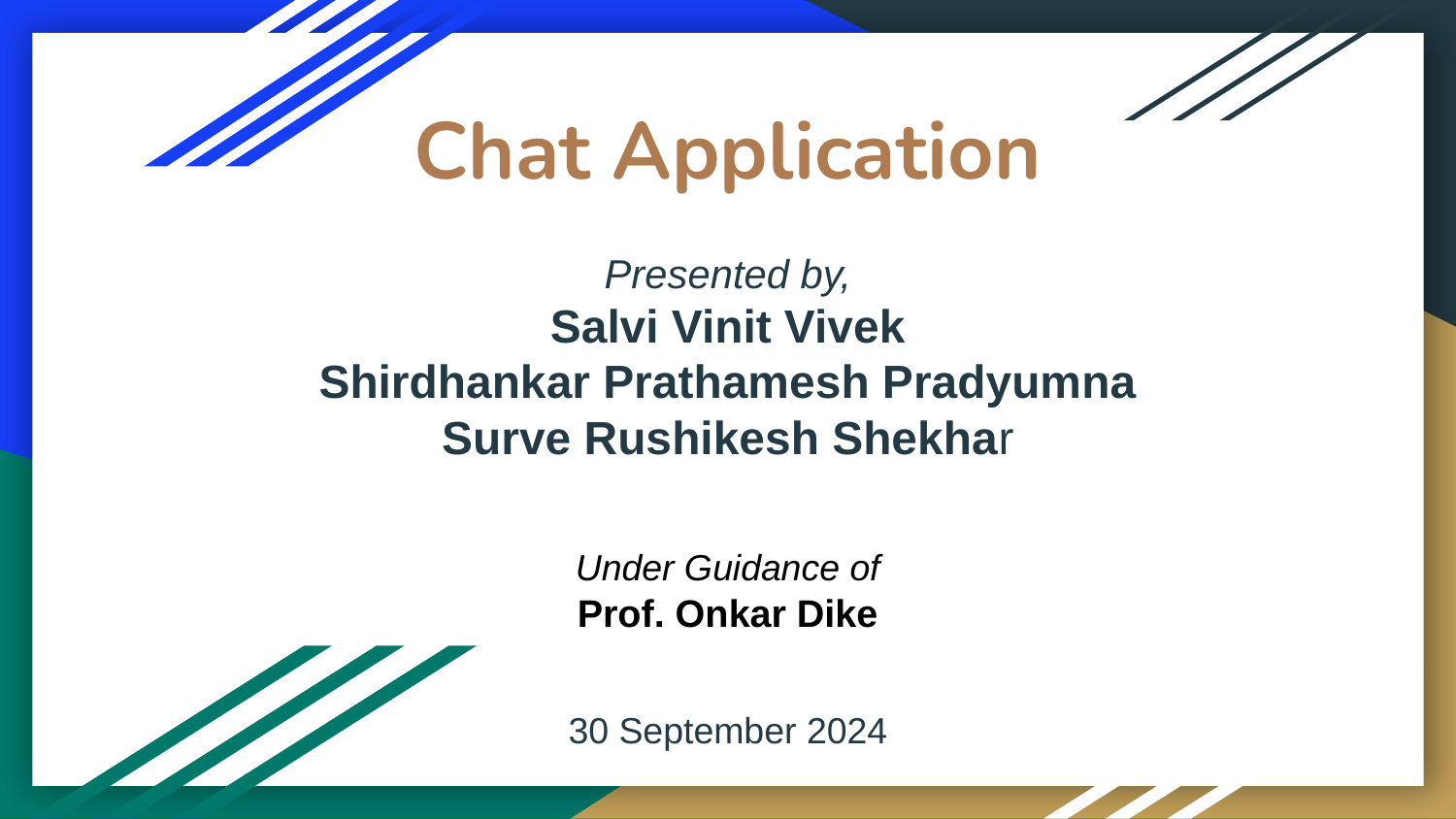

# Chat Application
Presented by,
Salvi Vinit Vivek
Shirdhankar Prathamesh Pradyumna
Surve Rushikesh Shekhar
Under Guidance of
Prof. Onkar Dike
30 September 2024